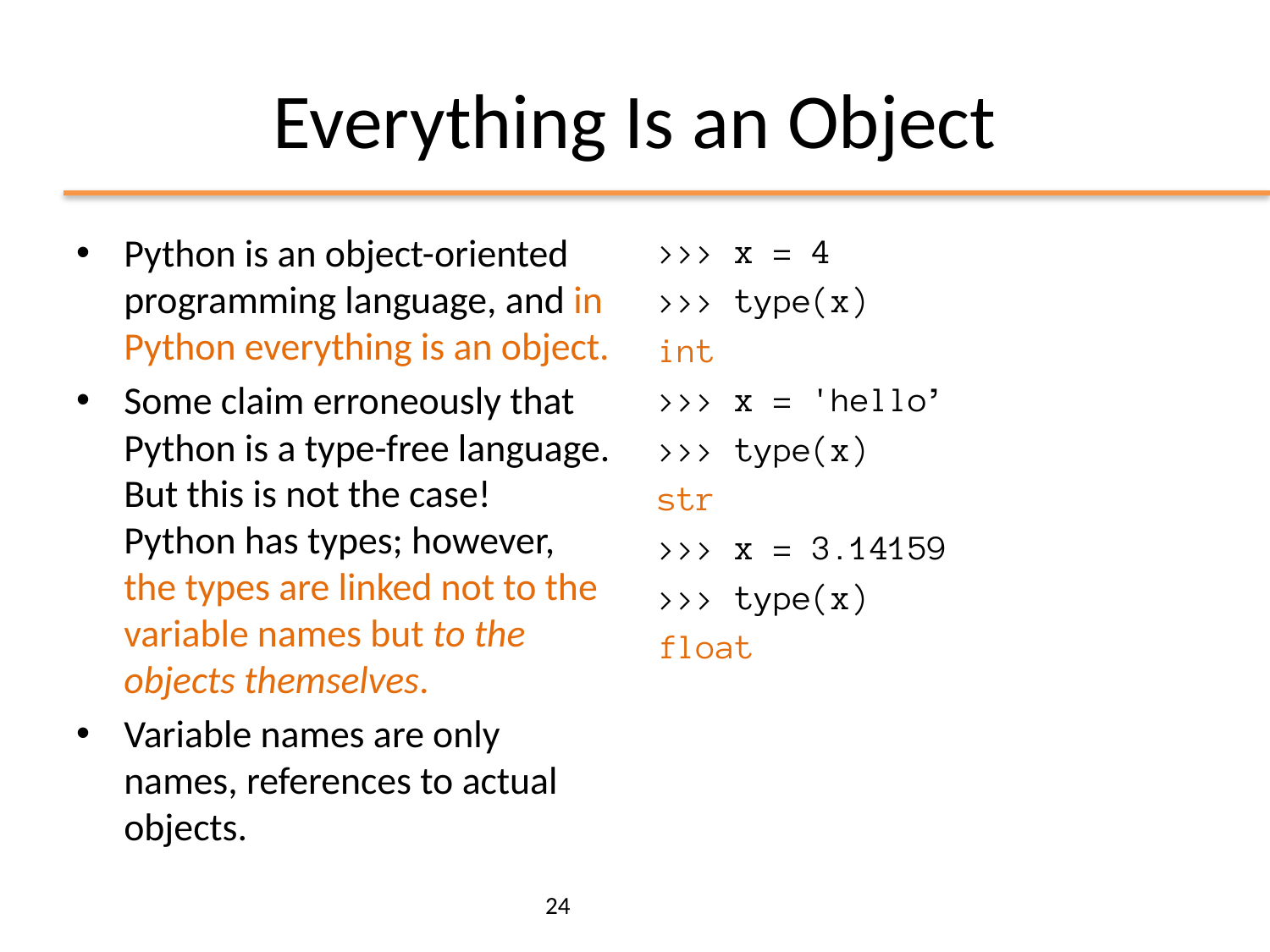

# Everything Is an Object
Python is an object-oriented programming language, and in Python everything is an object.
Some claim erroneously that Python is a type-free language. But this is not the case! Python has types; however, the types are linked not to the variable names but to the objects themselves.
Variable names are only names, references to actual objects.

>>> x = 4
>>> type(x)
int
>>> x = 'hello’
>>> type(x)
str
>>> x = 3.14159
>>> type(x)
float
24